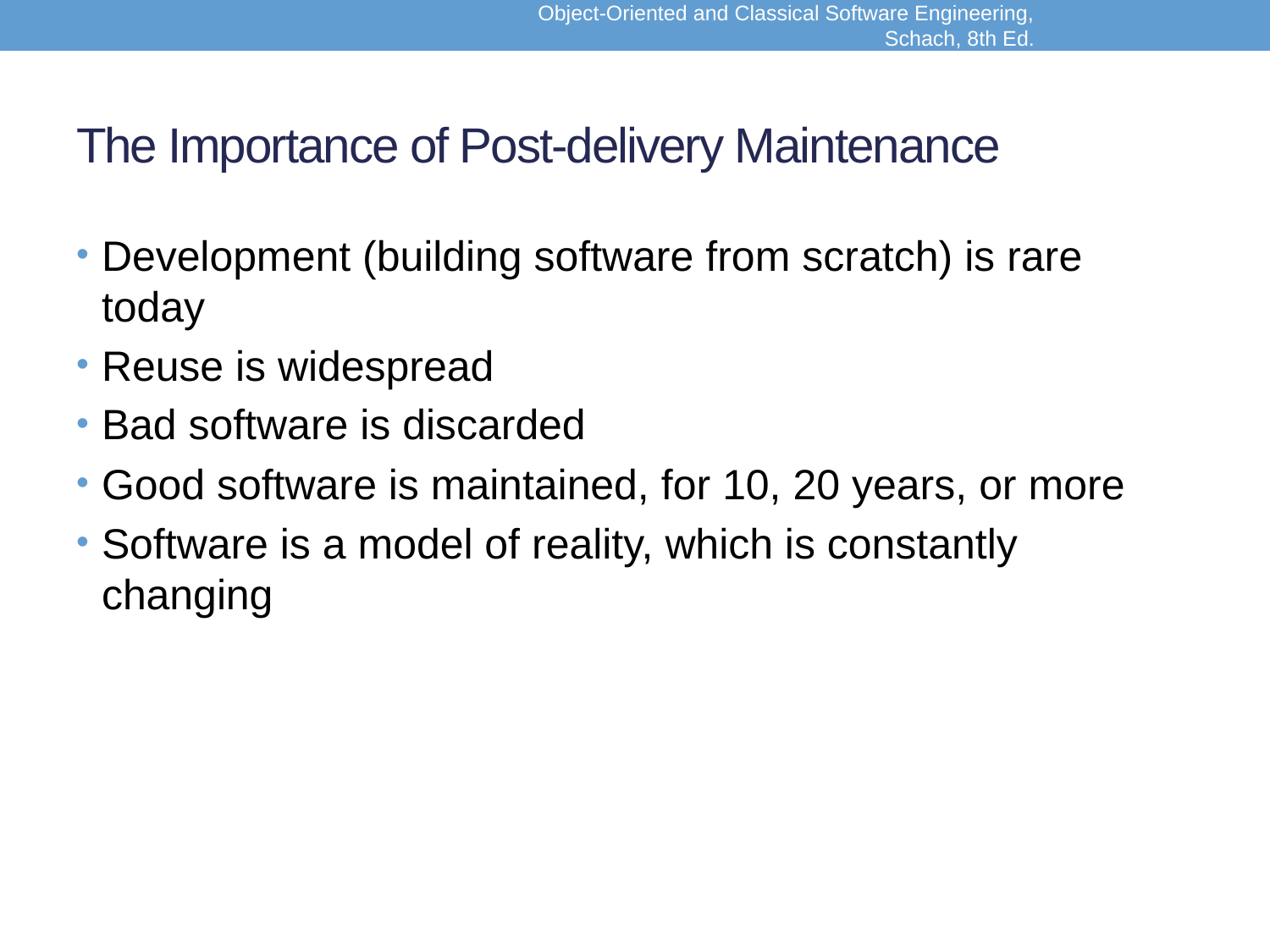

Object-Oriented and Classical Software Engineering, Schach, 8th Ed.
# The Importance of Post-delivery Maintenance
Development (building software from scratch) is rare today
Reuse is widespread
Bad software is discarded
Good software is maintained, for 10, 20 years, or more
Software is a model of reality, which is constantly changing